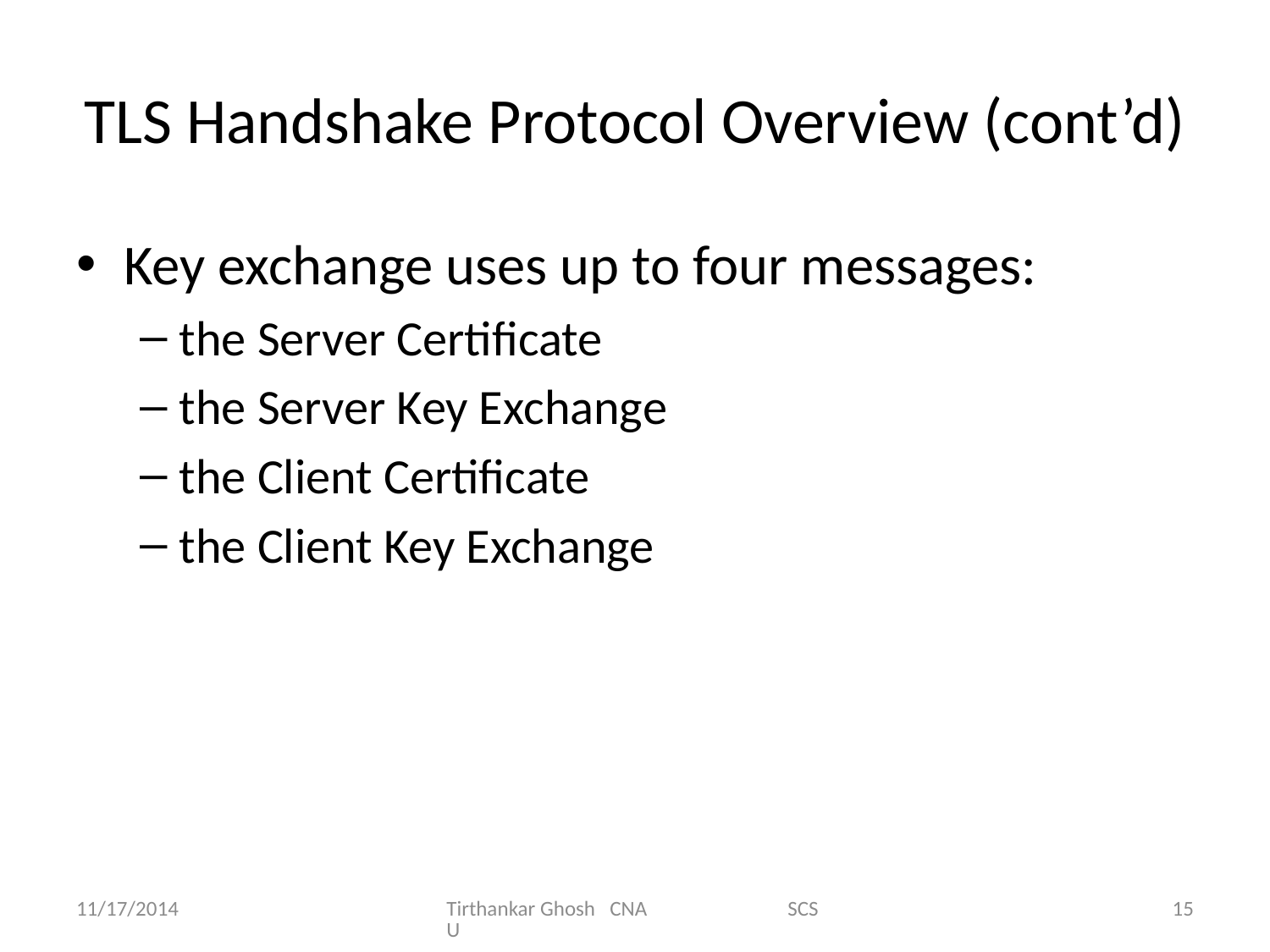

# TLS Handshake Protocol Overview (cont’d)
Key exchange uses up to four messages:
the Server Certificate
the Server Key Exchange
the Client Certificate
the Client Key Exchange
11/17/2014
Tirthankar Ghosh   CNA                             SCSU
15